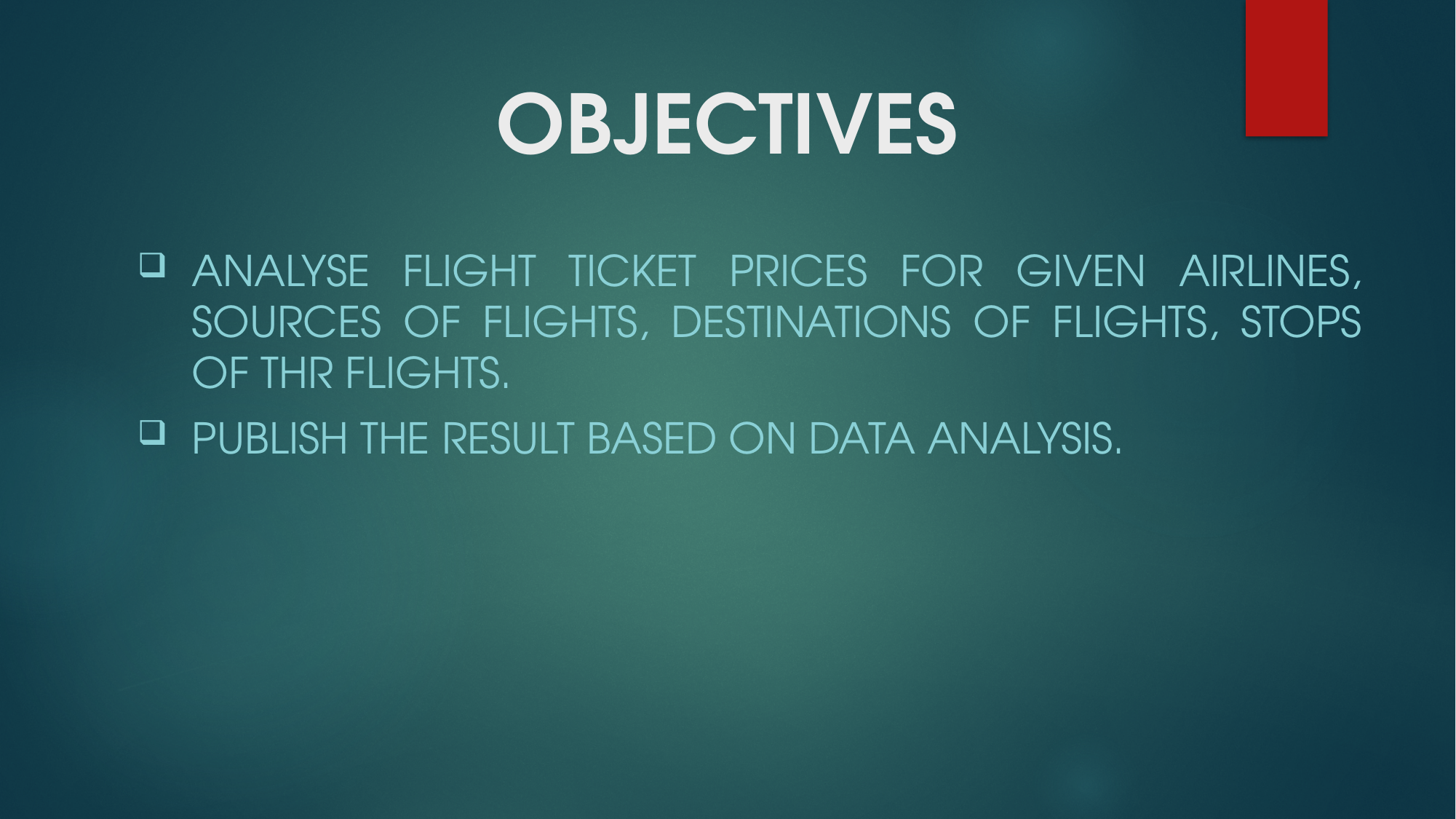

# OBJECTIVES
ANALYSE FLIGHT TICKET PRICES FOR GIVEN AIRLINES, SOURCES OF FLIGHTS, DESTINATIONS OF FLIGHTS, STOPS OF THR FLIGHTS.
PUBLISH THE RESULT BASED ON DATA ANALYSIS.